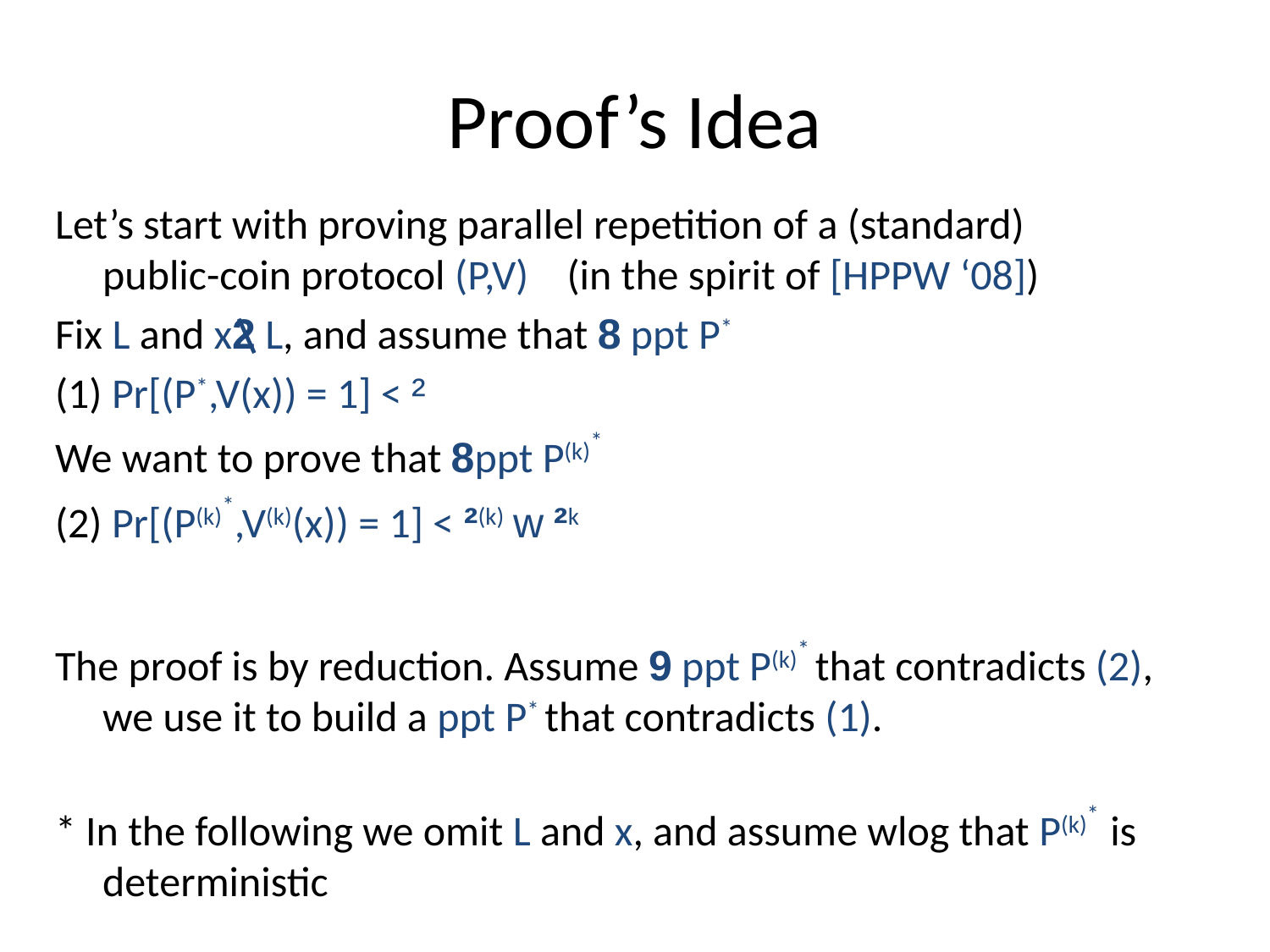

# Proof’s Idea
Let’s start with proving parallel repetition of a (standard)
public-coin protocol (P,V)    (in the spirit of [HPPW ‘08])
Fix L and x2 L, and assume that 8 ppt P*
(1) Pr[(P*,V(x)) = 1] < ²
We want to prove that 8ppt P(k)*
(2) Pr[(P(k)*,V(k)(x)) = 1] < ²(k) w ²k

The proof is by reduction. Assume 9 ppt P(k)* that contradicts (2), we use it to build a ppt P* that contradicts (1).

* In the following we omit L and x, and assume wlog that P(k)*  is deterministic